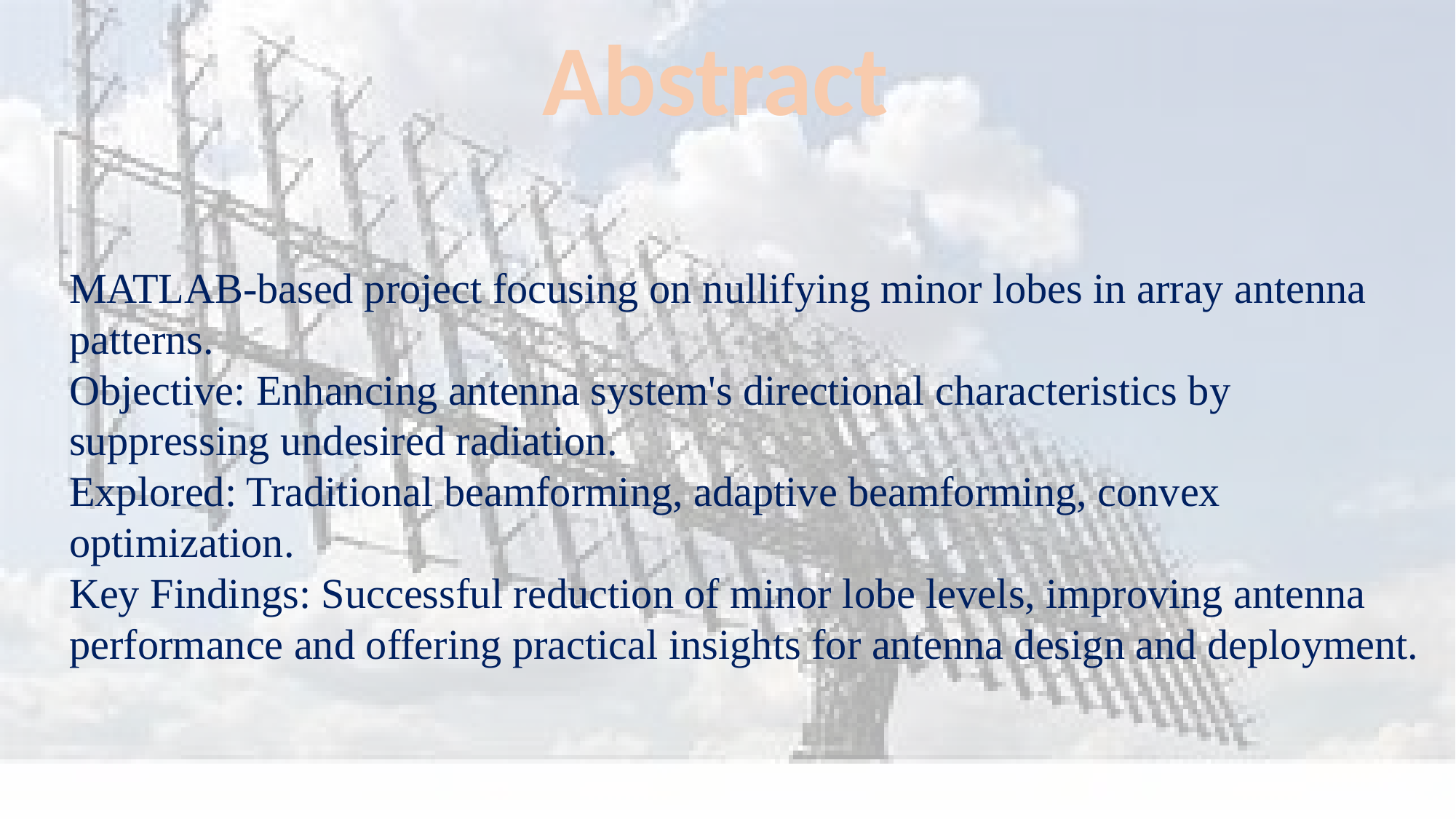

Abstract
MATLAB-based project focusing on nullifying minor lobes in array antenna patterns.
Objective: Enhancing antenna system's directional characteristics by suppressing undesired radiation.
Explored: Traditional beamforming, adaptive beamforming, convex optimization.
Key Findings: Successful reduction of minor lobe levels, improving antenna performance and offering practical insights for antenna design and deployment.